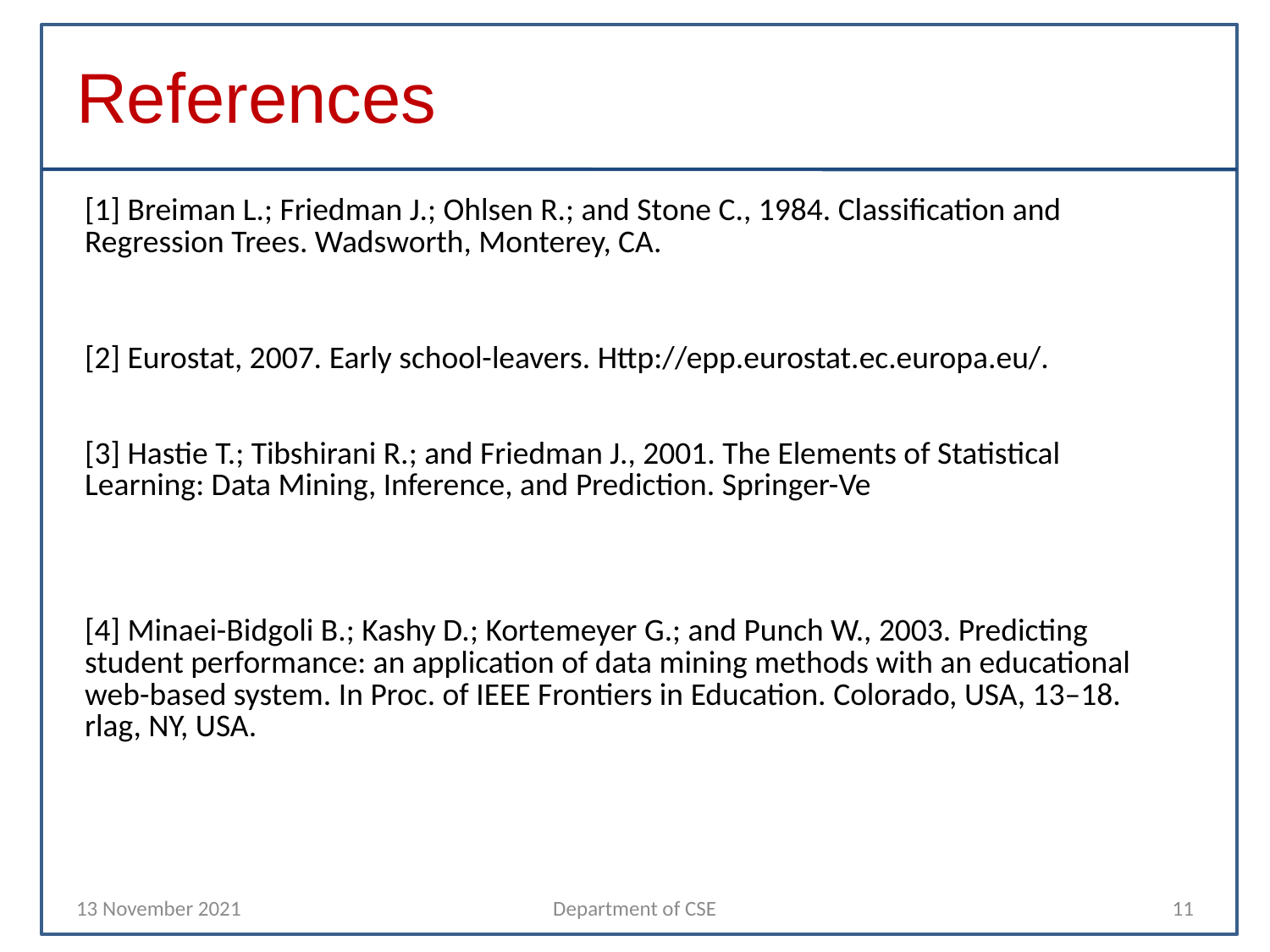

References
| [1] Breiman L.; Friedman J.; Ohlsen R.; and Stone C., 1984. Classification and Regression Trees. Wadsworth, Monterey, CA. |
| --- |
| [2] Eurostat, 2007. Early school-leavers. Http://epp.eurostat.ec.europa.eu/. |
| [3] Hastie T.; Tibshirani R.; and Friedman J., 2001. The Elements of Statistical Learning: Data Mining, Inference, and Prediction. Springer-Ve |
| [4] Minaei-Bidgoli B.; Kashy D.; Kortemeyer G.; and Punch W., 2003. Predicting student performance: an application of data mining methods with an educational web-based system. In Proc. of IEEE Frontiers in Education. Colorado, USA, 13–18. rlag, NY, USA. |
13 November 2021
Department of CSE
11